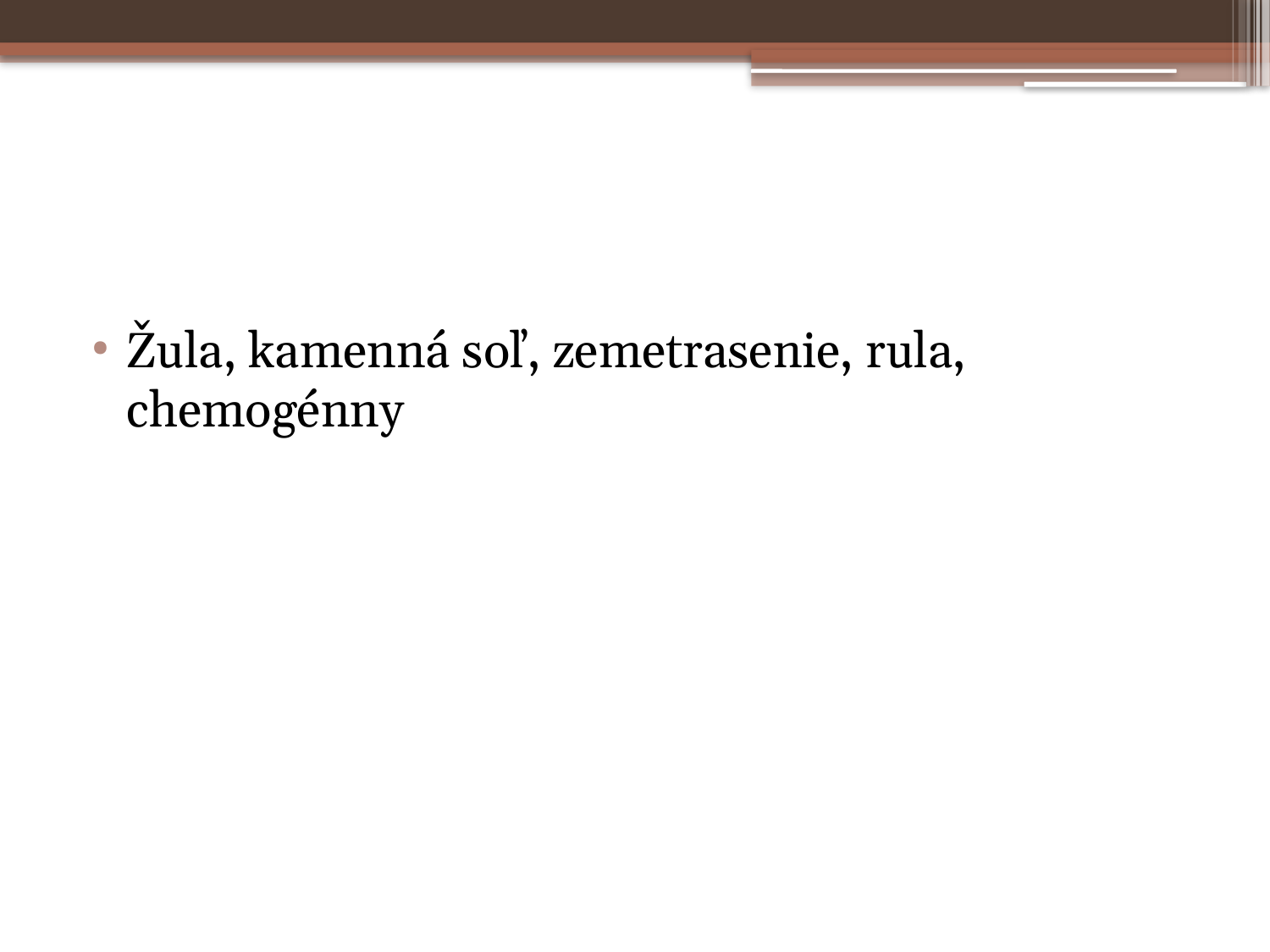

#
Žula, kamenná soľ, zemetrasenie, rula, chemogénny